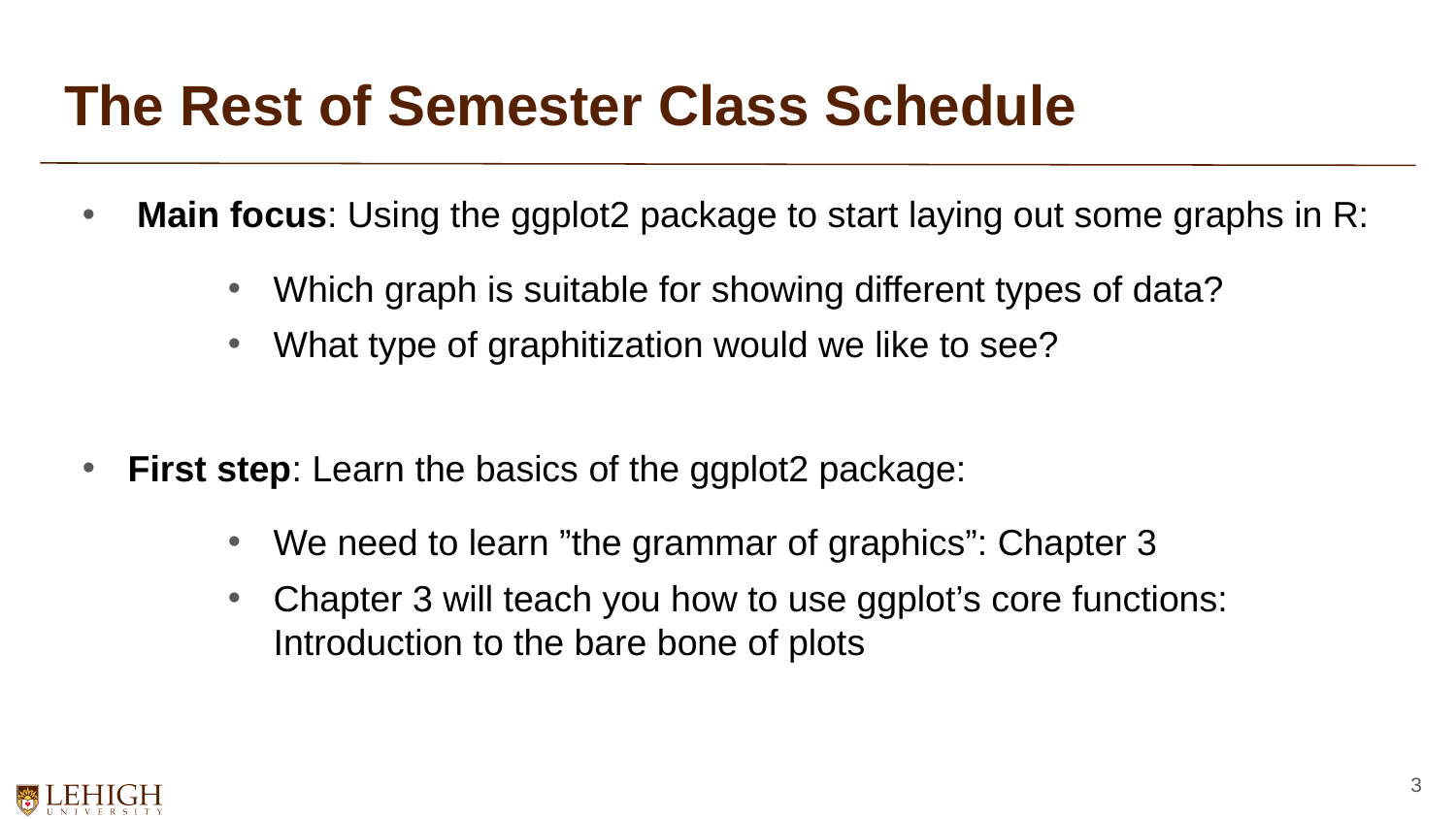

# The Rest of Semester Class Schedule
Main focus: Using the ggplot2 package to start laying out some graphs in R:
Which graph is suitable for showing different types of data?
What type of graphitization would we like to see?

First step: Learn the basics of the ggplot2 package:
We need to learn ”the grammar of graphics”: Chapter 3
Chapter 3 will teach you how to use ggplot’s core functions: Introduction to the bare bone of plots
3